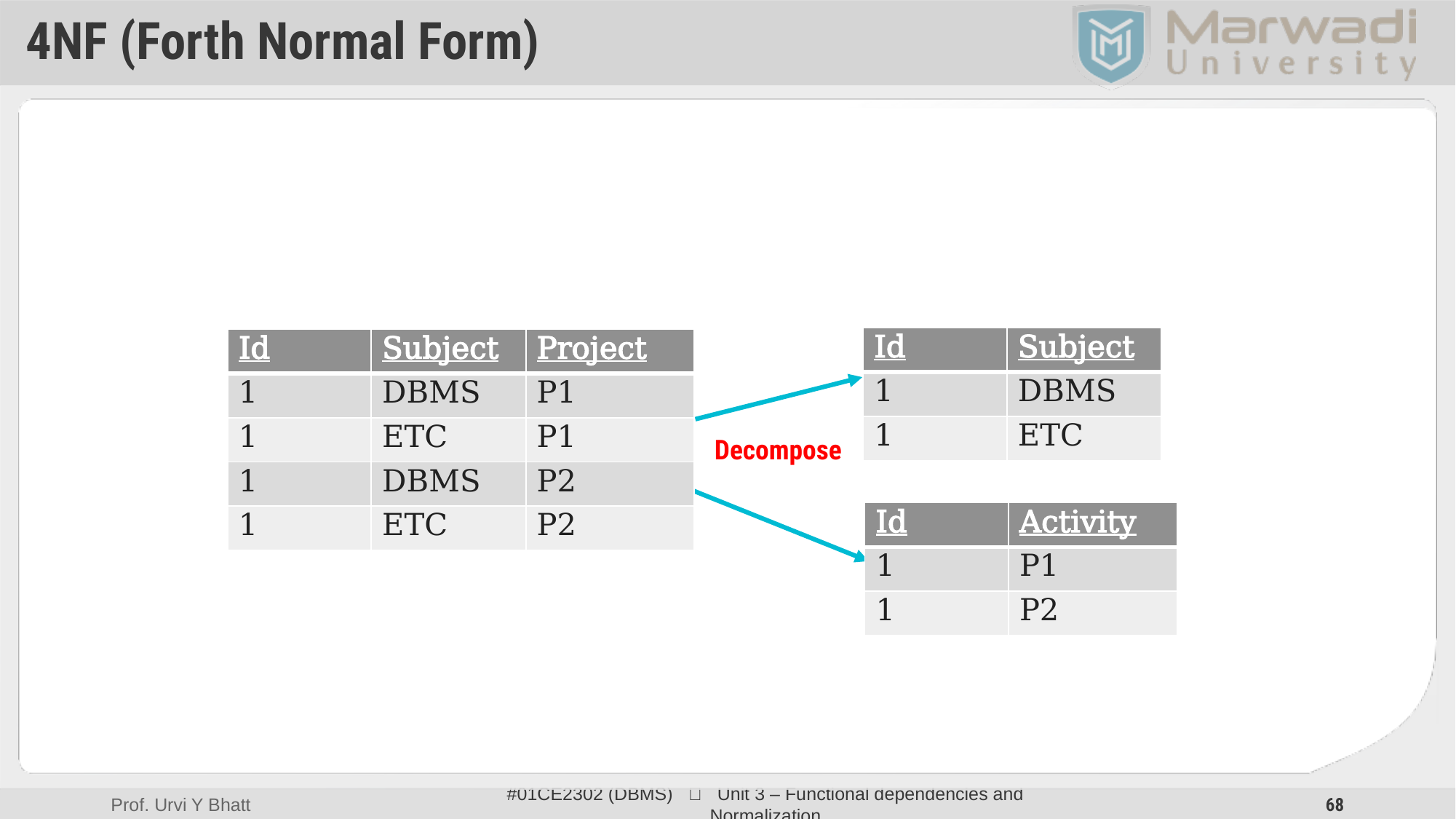

# 4NF (Forth Normal Form)
| Id | Subject |
| --- | --- |
| 1 | DBMS |
| 1 | ETC |
| Id | Subject | Project |
| --- | --- | --- |
| 1 | DBMS | P1 |
| 1 | ETC | P1 |
| 1 | DBMS | P2 |
| 1 | ETC | P2 |
Decompose
| Id | Activity |
| --- | --- |
| 1 | P1 |
| 1 | P2 |